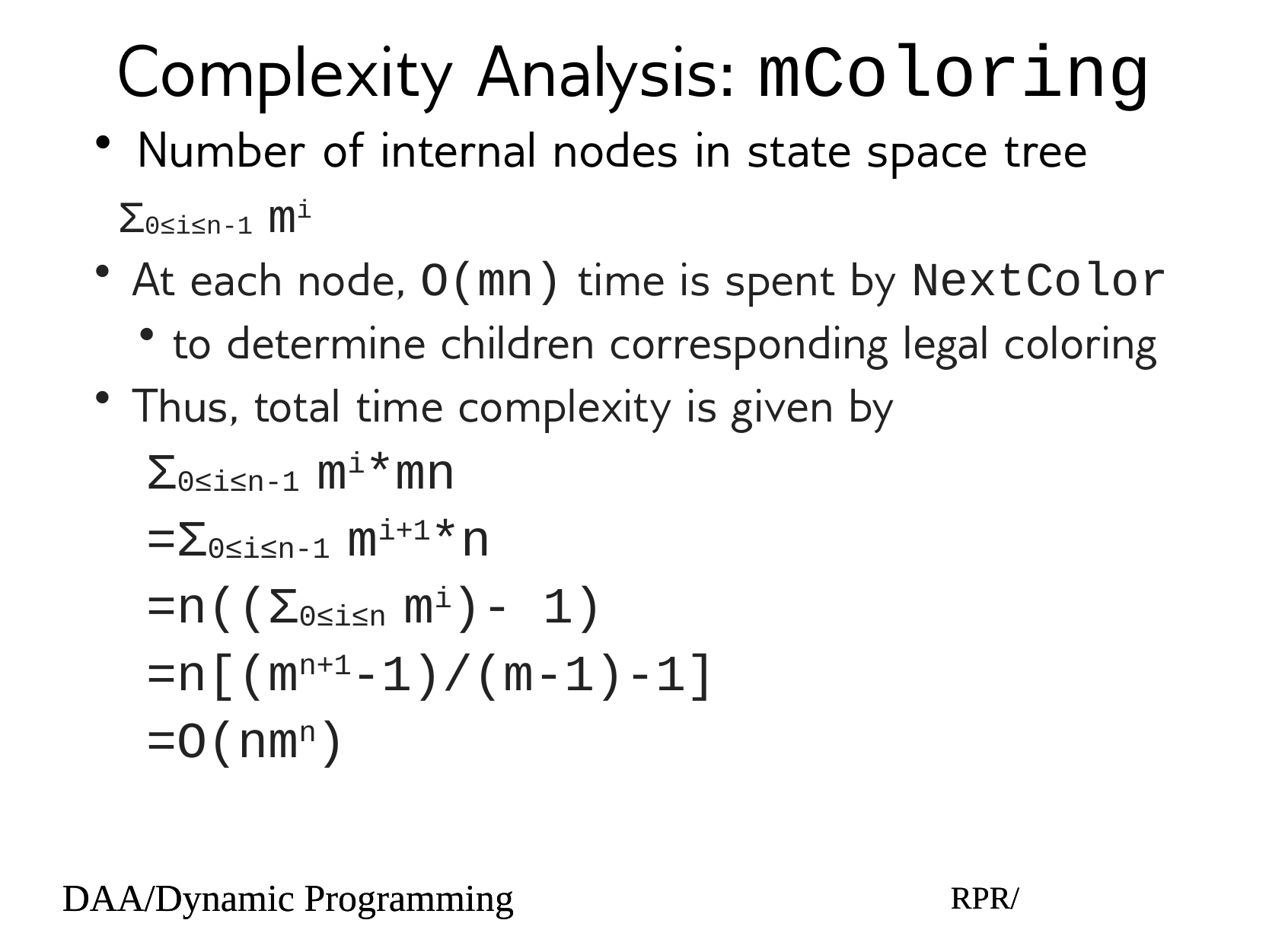

# Complexity Analysis: mColoring
Number of internal nodes in state space tree
Σ0≤i≤n-1 mi
At each node, O(mn) time is spent by NextColor
to determine children corresponding legal coloring
Thus, total time complexity is given by
Σ0≤i≤n-1 mi*mn
=Σ0≤i≤n-1 mi+1*n
=n((Σ0≤i≤n mi)- 1)
=n[(mn+1-1)/(m-1)-1]
=O(nmn)
DAA/Dynamic Programming
RPR/
19